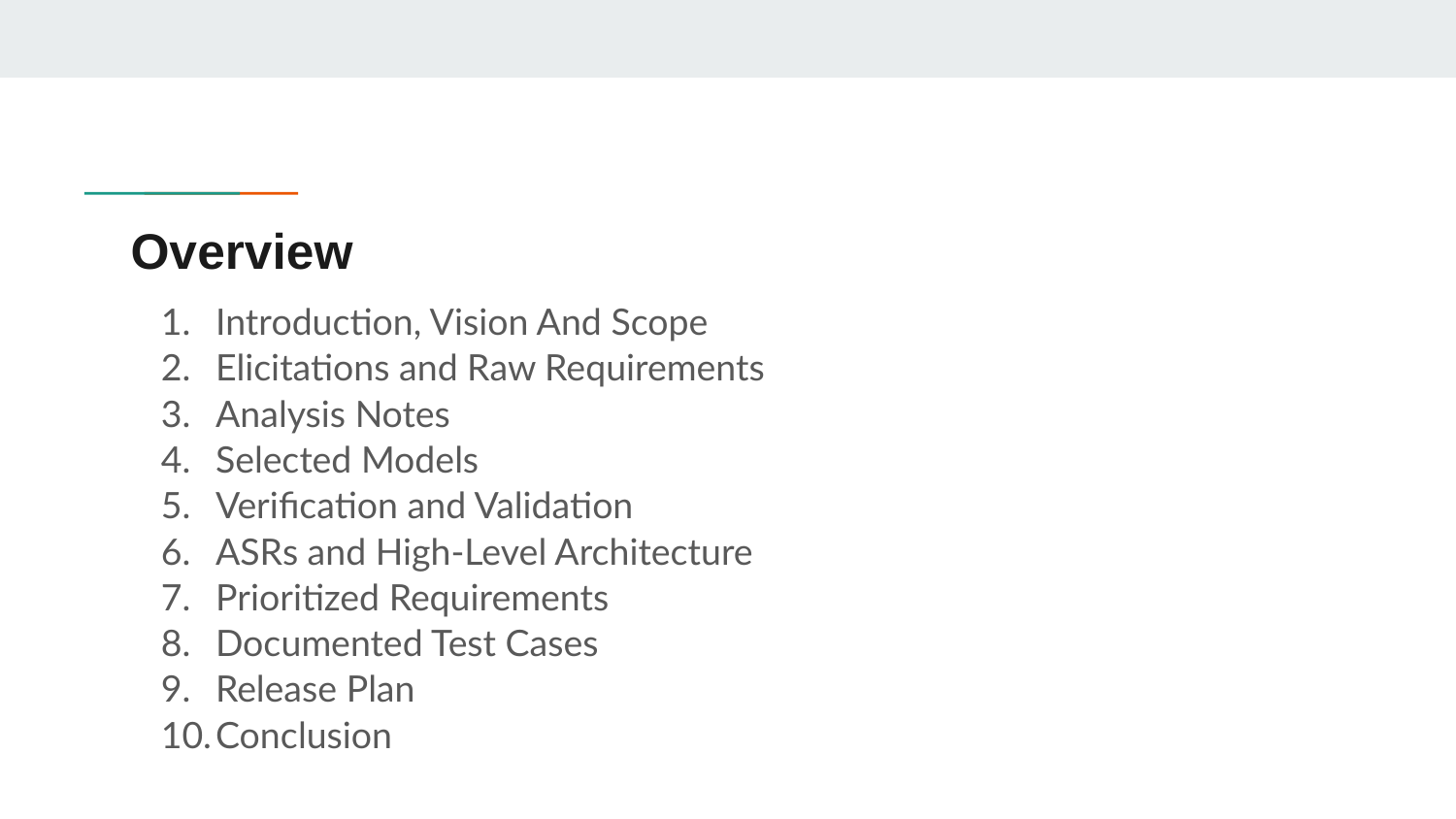

# Overview

Introduction, Vision And Scope
Elicitations and Raw Requirements
Analysis Notes
Selected Models
Verification and Validation
ASRs and High-Level Architecture
Prioritized Requirements
Documented Test Cases
Release Plan
Conclusion